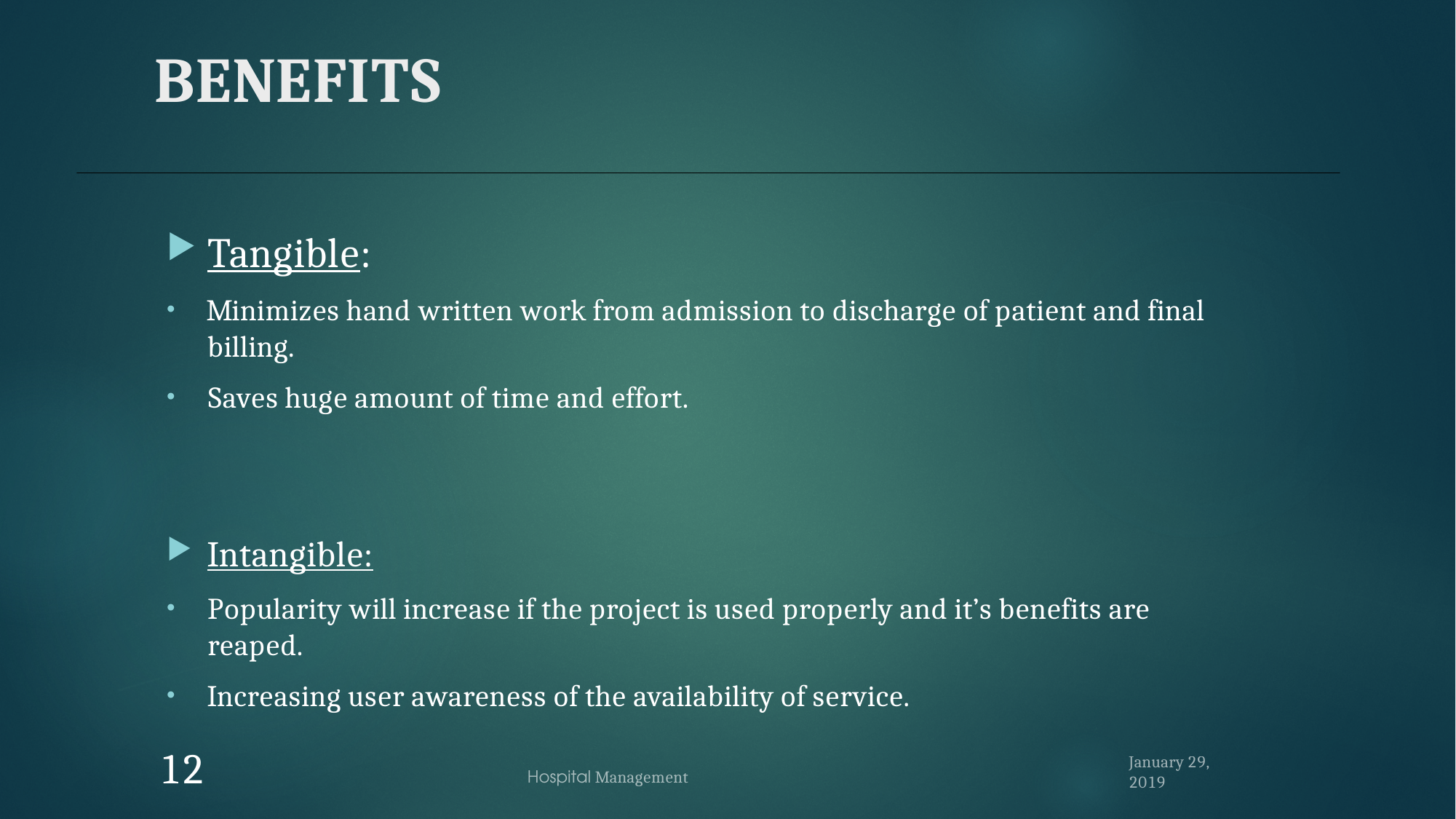

# BENEFITS
Tangible:
Minimizes hand written work from admission to discharge of patient and final billing.
Saves huge amount of time and effort.

Intangible:
Popularity will increase if the project is used properly and it’s benefits are reaped.
Increasing user awareness of the availability of service.

12